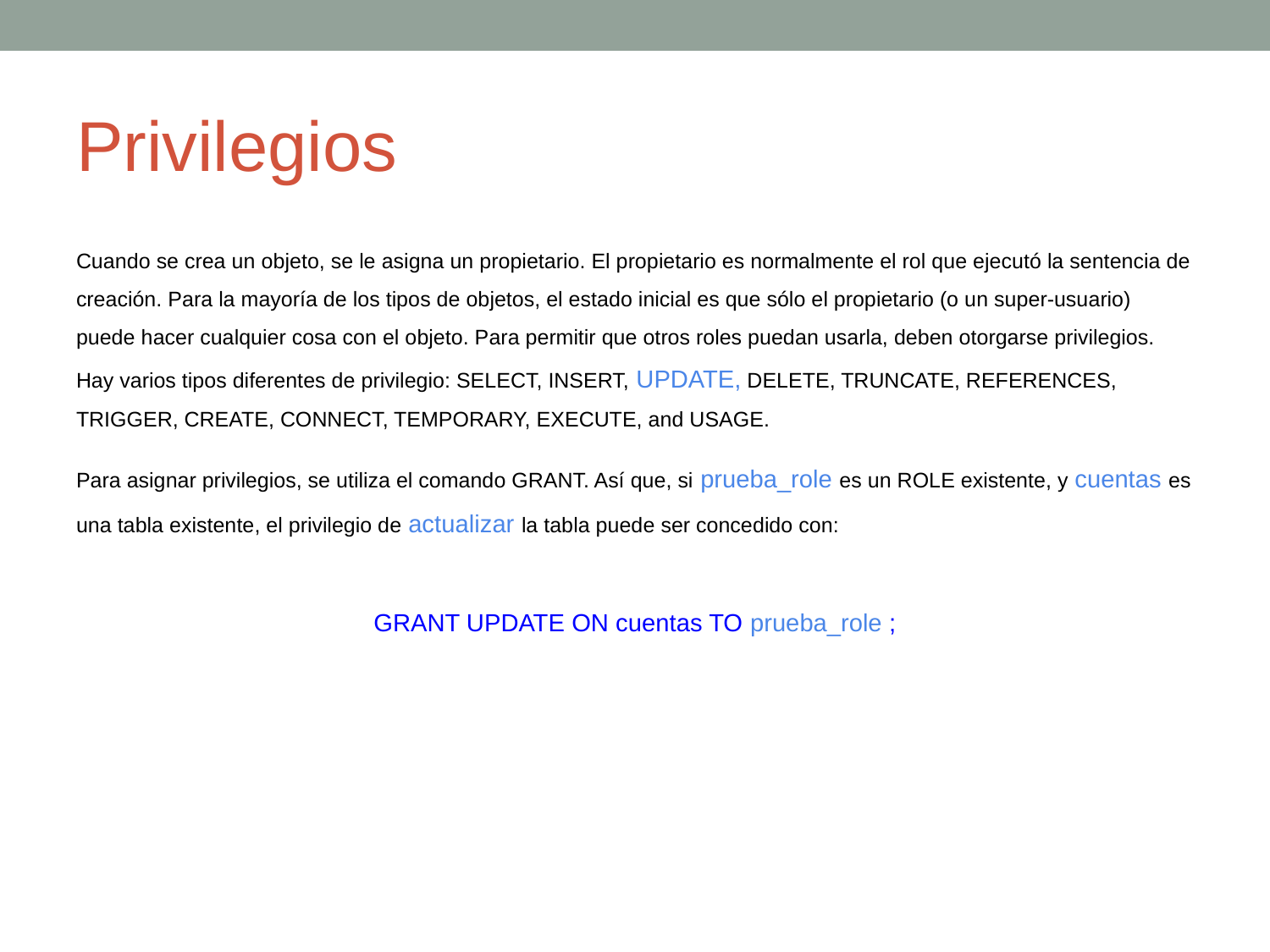

# Privilegios
Cuando se crea un objeto, se le asigna un propietario. El propietario es normalmente el rol que ejecutó la sentencia de creación. Para la mayoría de los tipos de objetos, el estado inicial es que sólo el propietario (o un super-usuario) puede hacer cualquier cosa con el objeto. Para permitir que otros roles puedan usarla, deben otorgarse privilegios. Hay varios tipos diferentes de privilegio: SELECT, INSERT, UPDATE, DELETE, TRUNCATE, REFERENCES, TRIGGER, CREATE, CONNECT, TEMPORARY, EXECUTE, and USAGE.
Para asignar privilegios, se utiliza el comando GRANT. Así que, si prueba_role es un ROLE existente, y cuentas es una tabla existente, el privilegio de actualizar la tabla puede ser concedido con:

GRANT UPDATE ON cuentas TO prueba_role ;